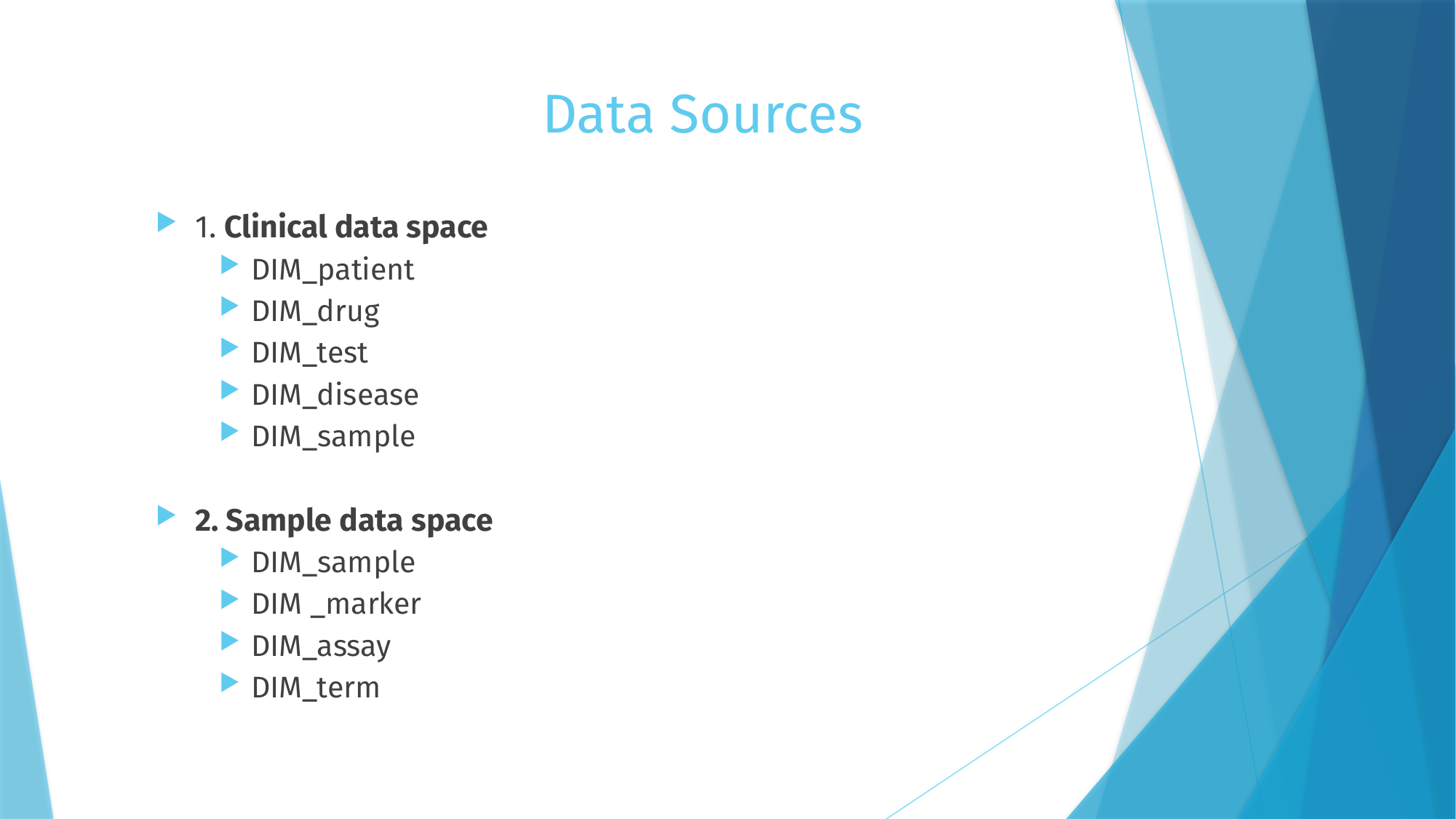

# Data Sources
1. Clinical data space
DIM_patient
DIM_drug
DIM_test
DIM_disease
DIM_sample

2. Sample data space
DIM_sample
DIM _marker
DIM_assay
DIM_term